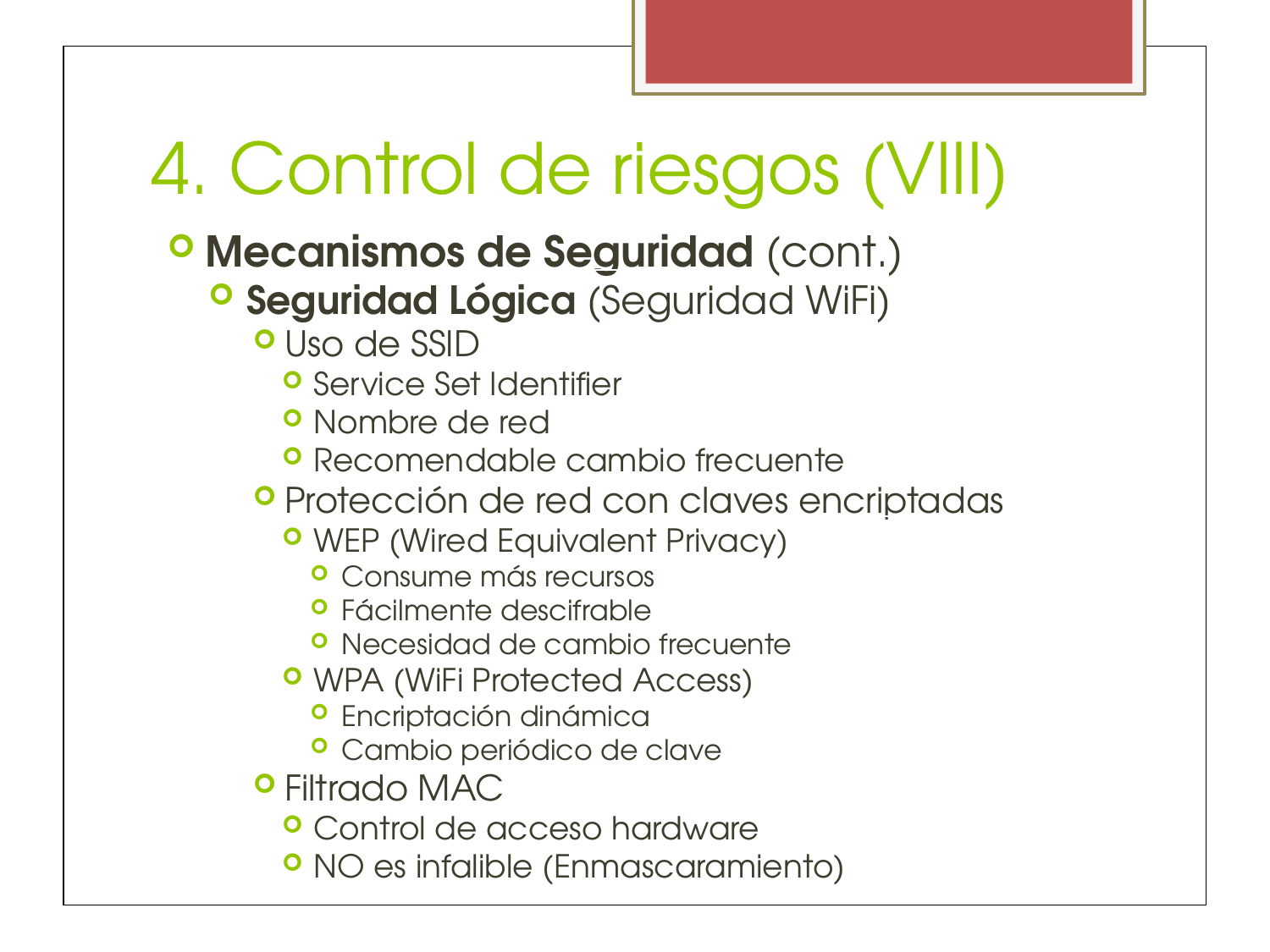

4. Control de riesgos (VIII)
Mecanismos de Seguridad (cont.)
Seguridad Lógica (Seguridad WiFi)
Uso de SSID
Service Set Identifier
Nombre de red
Recomendable cambio frecuente
Protección de red con claves encriptadas
WEP (Wired Equivalent Privacy)
Consume más recursos
Fácilmente descifrable
Necesidad de cambio frecuente
WPA (WiFi Protected Access)
Encriptación dinámica
Cambio periódico de clave
Filtrado MAC
Control de acceso hardware
NO es infalible (Enmascaramiento)